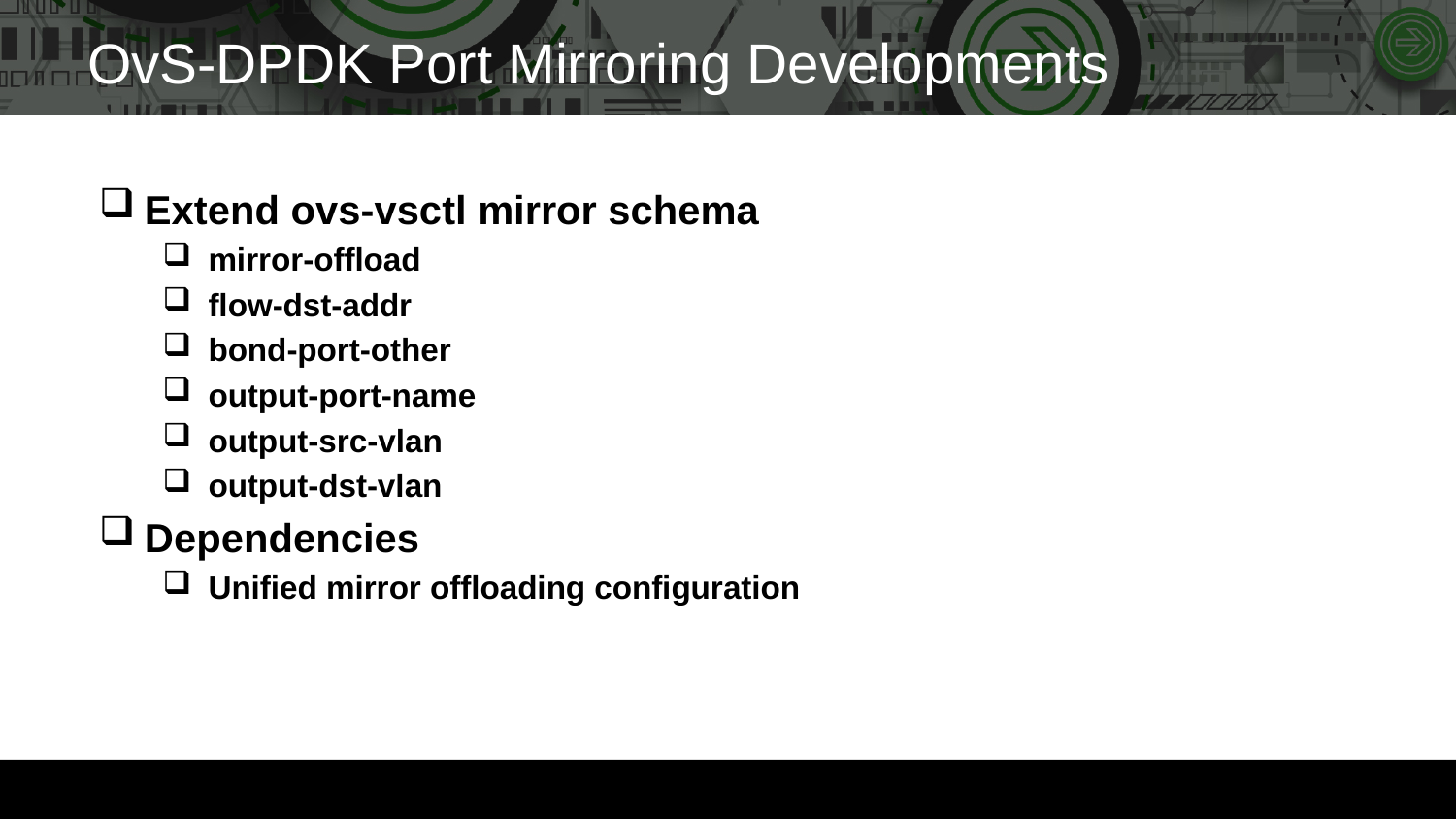

# OvS-DPDK Port Mirroring Developments

Extend ovs-vsctl mirror schema
mirror-offload
flow-dst-addr
bond-port-other
output-port-name
output-src-vlan
output-dst-vlan
Dependencies
Unified mirror offloading configuration